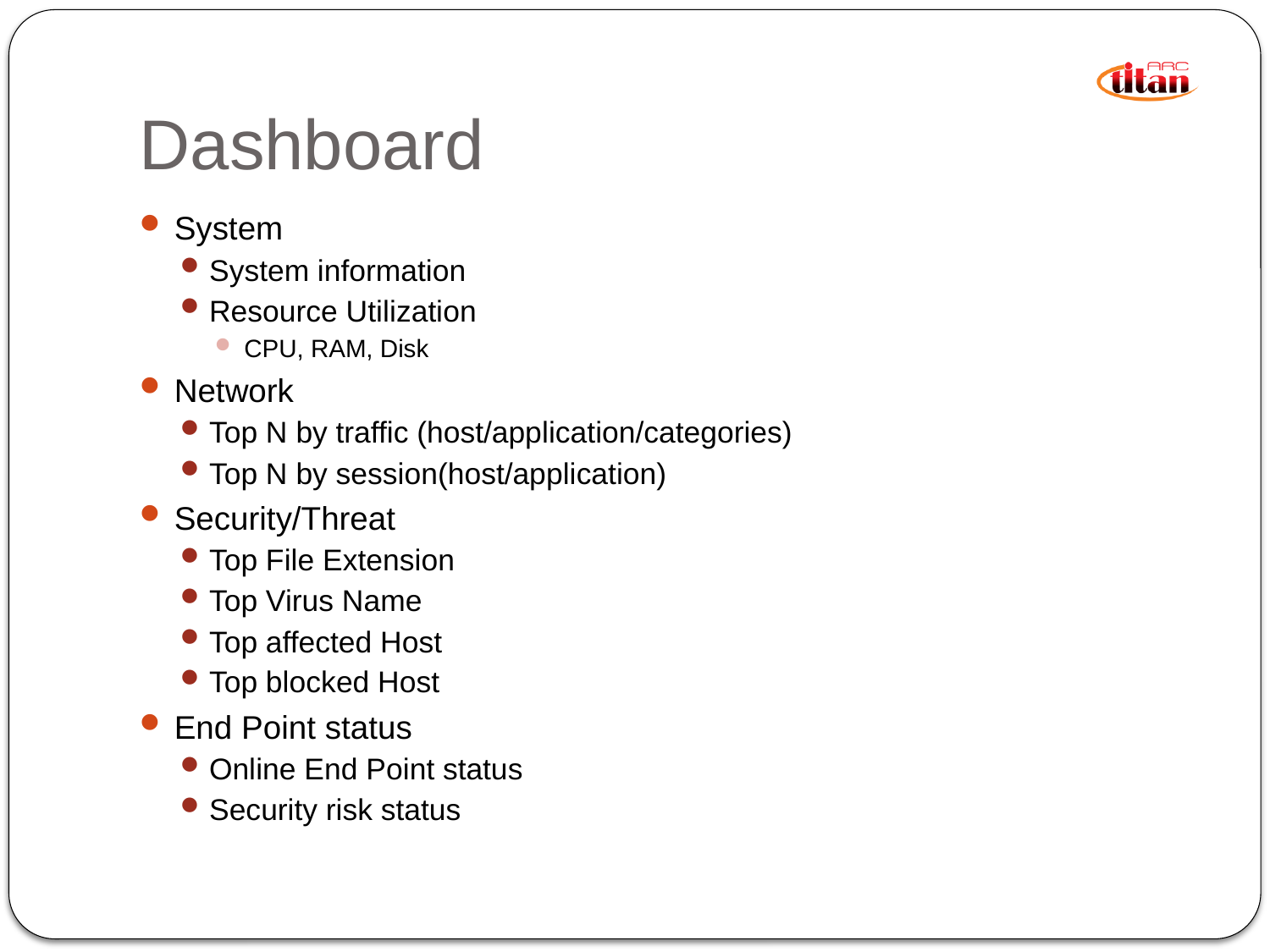

# Dashboard
System
System information
Resource Utilization
CPU, RAM, Disk
Network
Top N by traffic (host/application/categories)
Top N by session(host/application)
Security/Threat
Top File Extension
Top Virus Name
Top affected Host
Top blocked Host
End Point status
Online End Point status
Security risk status